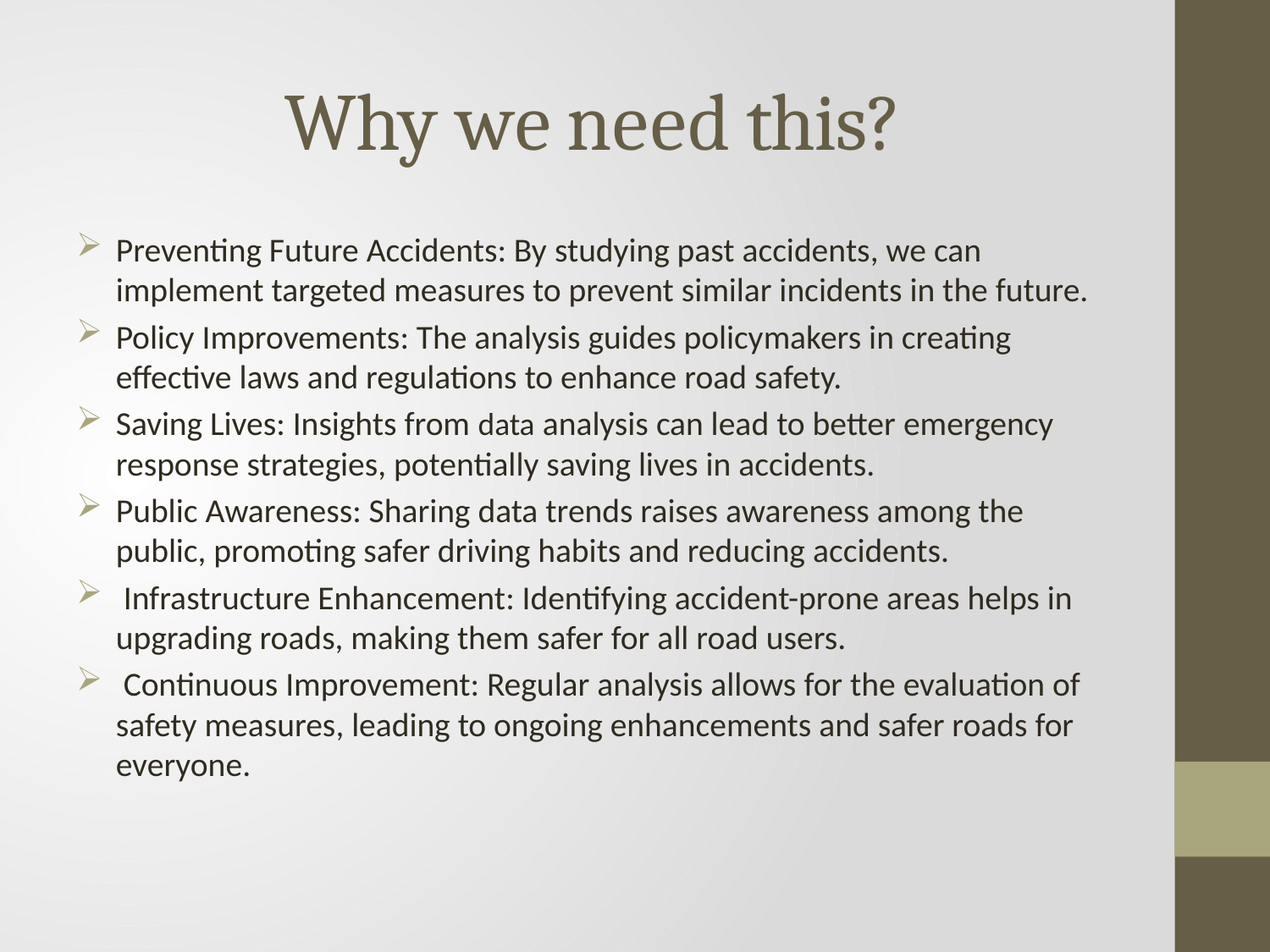

# Why we need this?
Preventing Future Accidents: By studying past accidents, we can implement targeted measures to prevent similar incidents in the future.
Policy Improvements: The analysis guides policymakers in creating effective laws and regulations to enhance road safety.
Saving Lives: Insights from data analysis can lead to better emergency response strategies, potentially saving lives in accidents.
Public Awareness: Sharing data trends raises awareness among the public, promoting safer driving habits and reducing accidents.
 Infrastructure Enhancement: Identifying accident-prone areas helps in upgrading roads, making them safer for all road users.
 Continuous Improvement: Regular analysis allows for the evaluation of safety measures, leading to ongoing enhancements and safer roads for everyone.